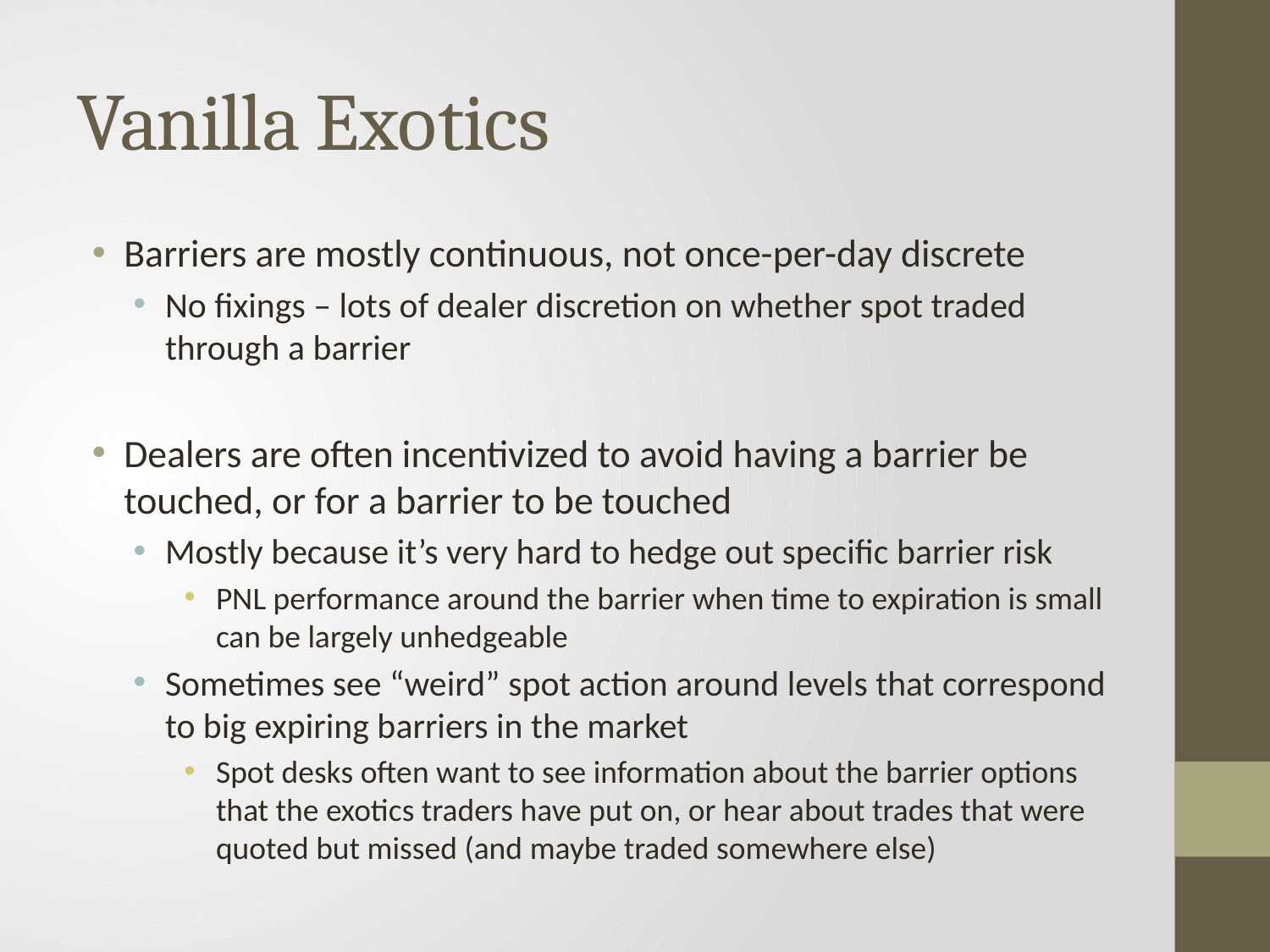

# Vanilla Exotics
Barriers are mostly continuous, not once-per-day discrete
No fixings – lots of dealer discretion on whether spot traded through a barrier

Dealers are often incentivized to avoid having a barrier be touched, or for a barrier to be touched
Mostly because it’s very hard to hedge out specific barrier risk
PNL performance around the barrier when time to expiration is small can be largely unhedgeable
Sometimes see “weird” spot action around levels that correspond to big expiring barriers in the market
Spot desks often want to see information about the barrier options that the exotics traders have put on, or hear about trades that were quoted but missed (and maybe traded somewhere else)